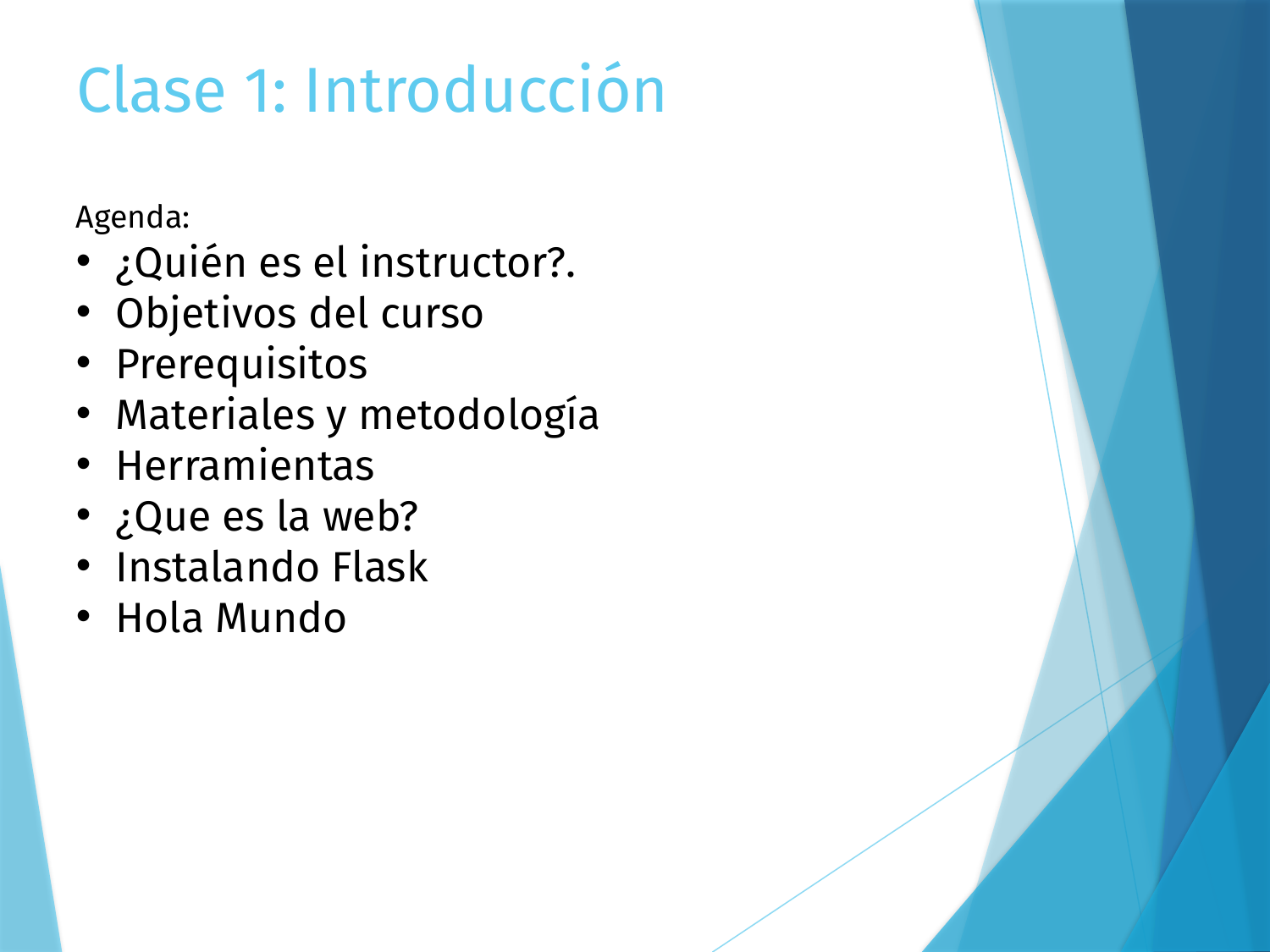

# Clase 1: Introducción
Agenda:
¿Quién es el instructor?.
Objetivos del curso
Prerequisitos
Materiales y metodología
Herramientas
¿Que es la web?
Instalando Flask
Hola Mundo